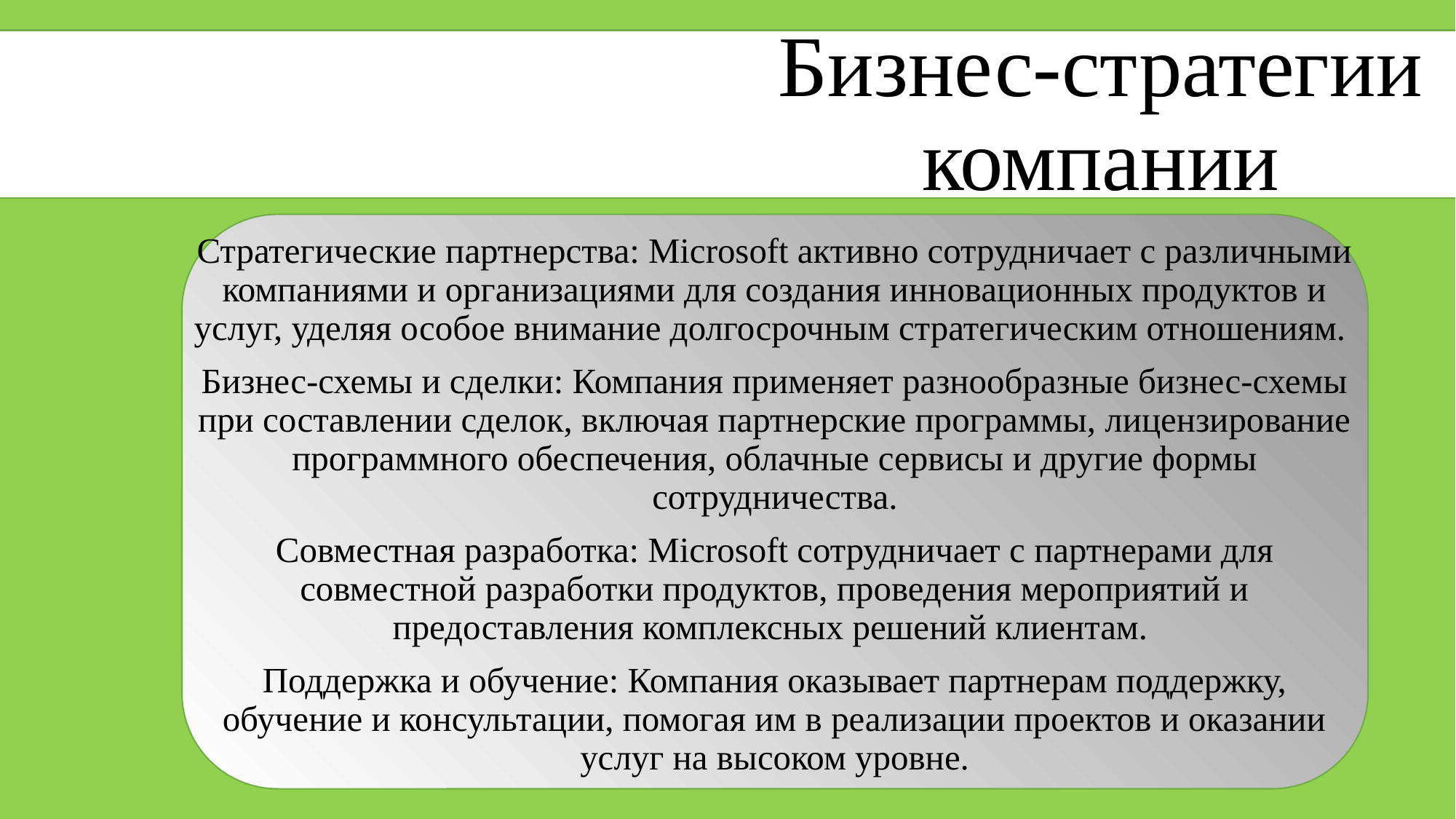

# Бизнес-стратегии компании

Стратегические партнерства: Microsoft активно сотрудничает с различными компаниями и организациями для создания инновационных продуктов и услуг, уделяя особое внимание долгосрочным стратегическим отношениям.
Бизнес-схемы и сделки: Компания применяет разнообразные бизнес-схемы при составлении сделок, включая партнерские программы, лицензирование программного обеспечения, облачные сервисы и другие формы сотрудничества.
Совместная разработка: Microsoft сотрудничает с партнерами для совместной разработки продуктов, проведения мероприятий и предоставления комплексных решений клиентам.
Поддержка и обучение: Компания оказывает партнерам поддержку, обучение и консультации, помогая им в реализации проектов и оказании услуг на высоком уровне.